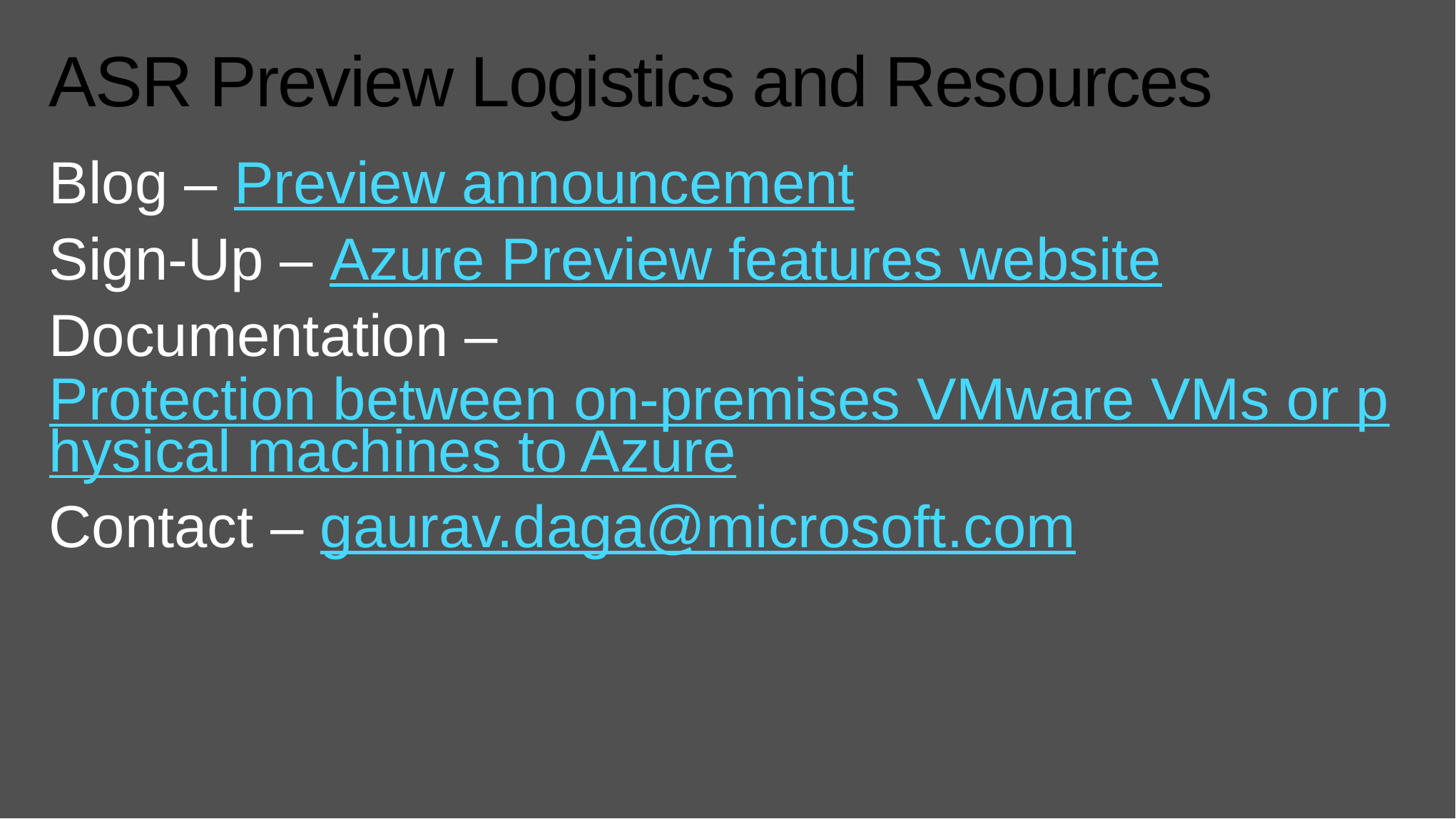

# ASR Preview Logistics and Resources
Blog – Preview announcement
Sign-Up – Azure Preview features website
Documentation – Protection between on-premises VMware VMs or physical machines to Azure
Contact – gaurav.daga@microsoft.com